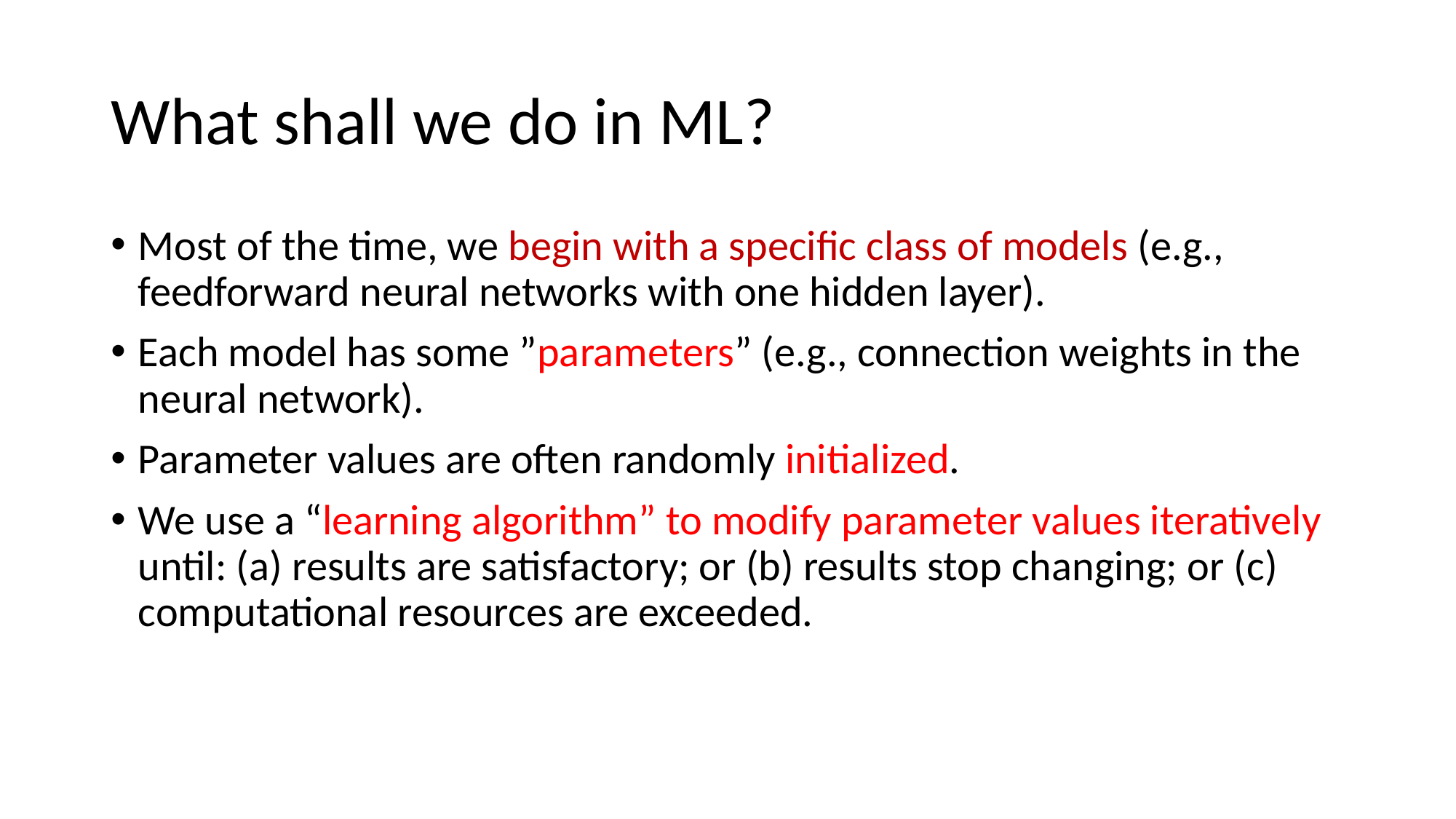

# What shall we do in ML?
Most of the time, we begin with a specific class of models (e.g., feedforward neural networks with one hidden layer).
Each model has some ”parameters” (e.g., connection weights in the neural network).
Parameter values are often randomly initialized.
We use a “learning algorithm” to modify parameter values iteratively until: (a) results are satisfactory; or (b) results stop changing; or (c) computational resources are exceeded.